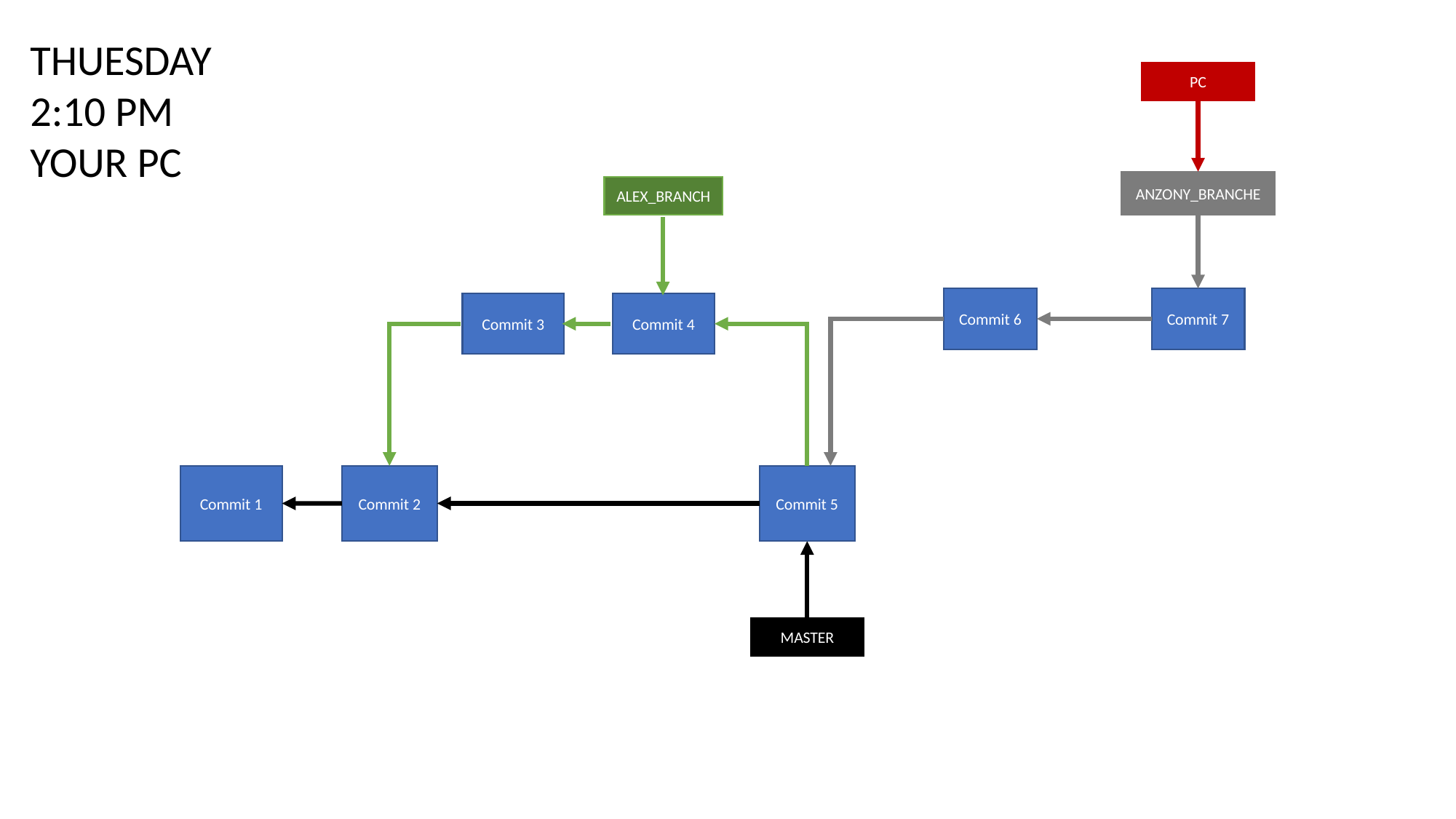

THUESDAY
2:10 PM
YOUR PC
PC
ANZONY_BRANCHE
ALEX_BRANCH
Commit 7
Commit 6
Commit 4
Commit 3
Commit 1
Commit 2
Commit 5
MASTER